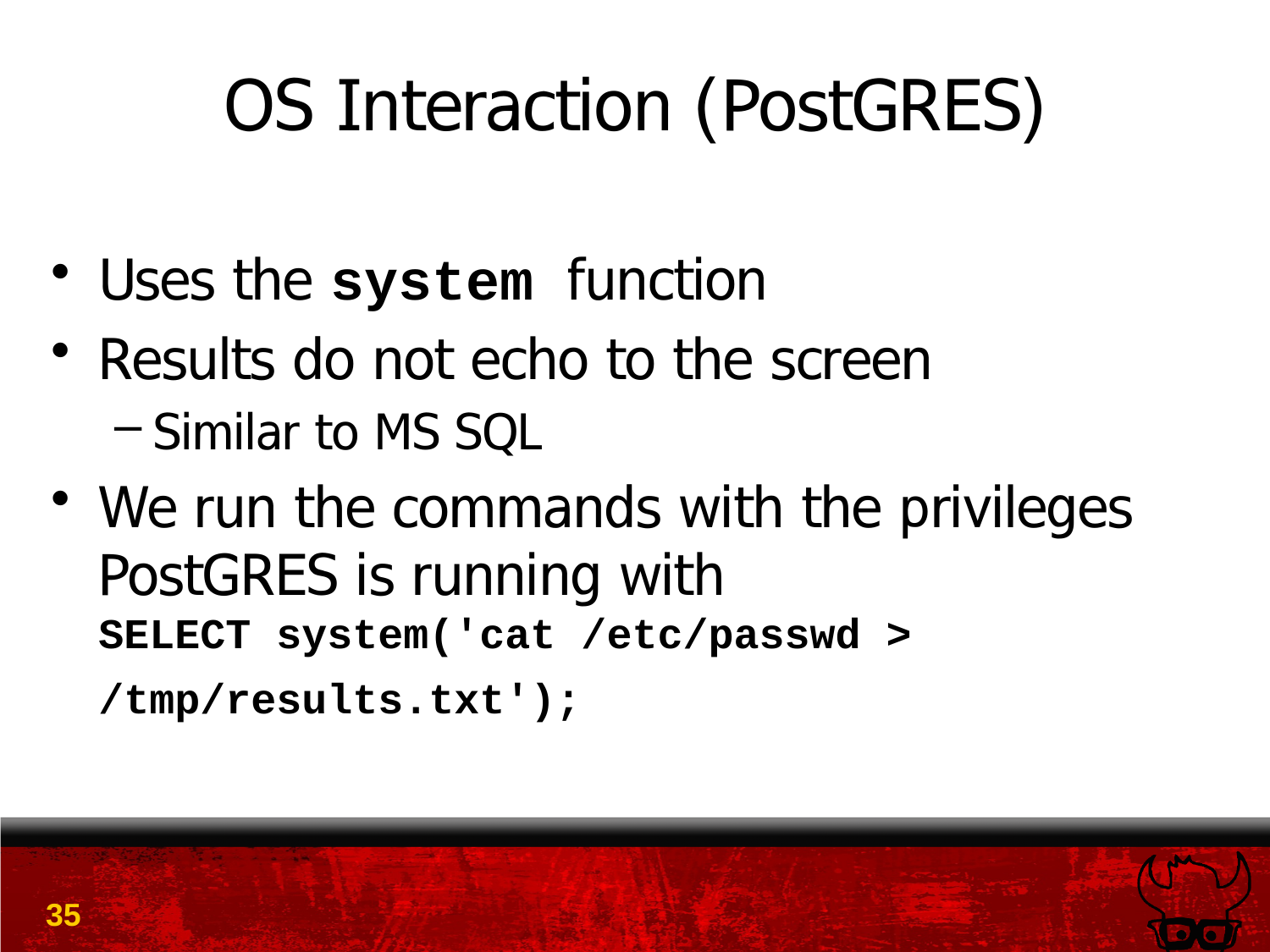

# OS Interaction (PostGRES)
Uses the system function
Results do not echo to the screen
Similar to MS SQL
We run the commands with the privileges PostGRES is running with
SELECT system('cat /etc/passwd > /tmp/results.txt');